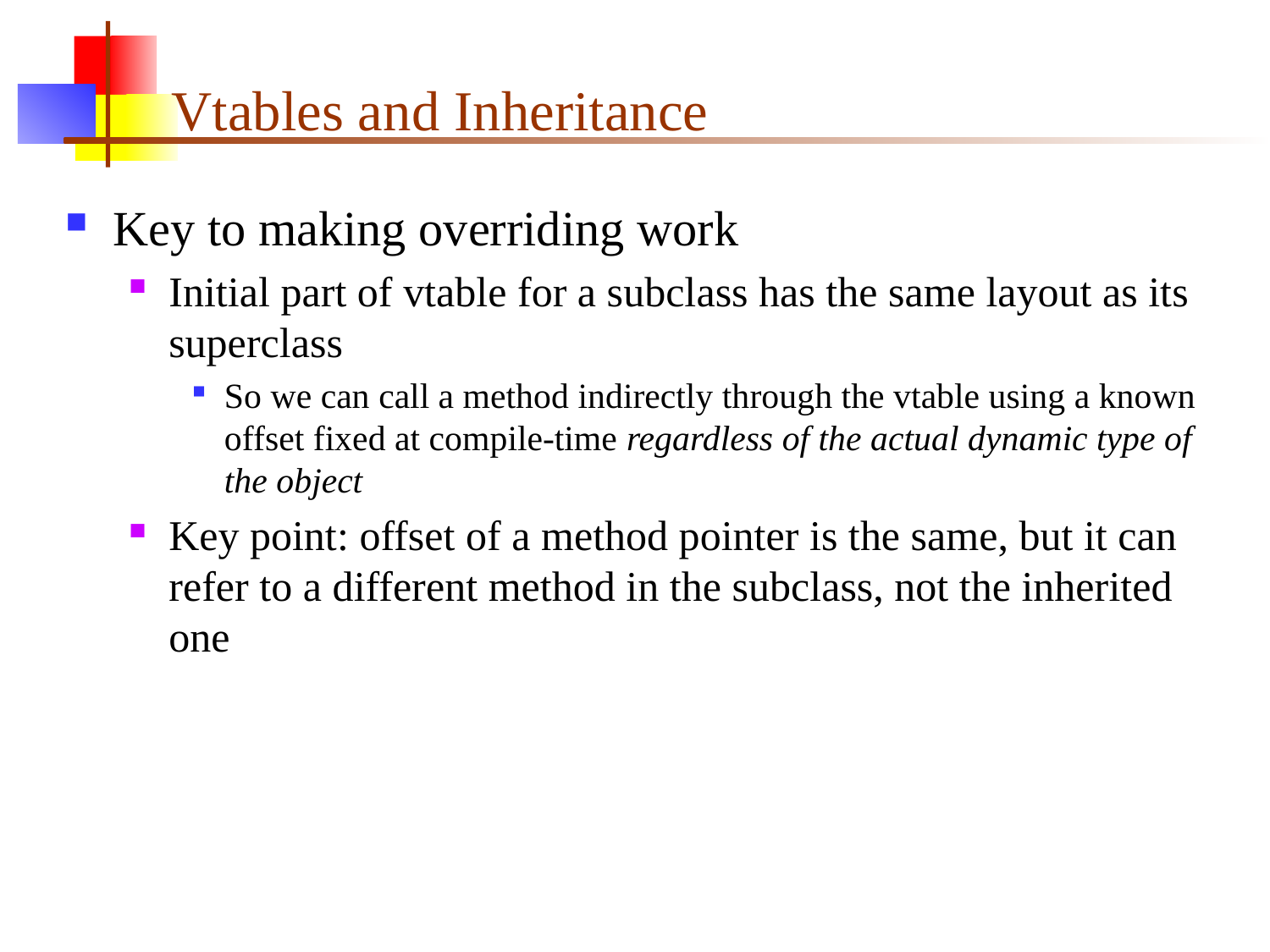

# Vtables and Inheritance
Key to making overriding work
Initial part of vtable for a subclass has the same layout as its superclass
So we can call a method indirectly through the vtable using a known offset fixed at compile-time regardless of the actual dynamic type of the object
Key point: offset of a method pointer is the same, but it can refer to a different method in the subclass, not the inherited one